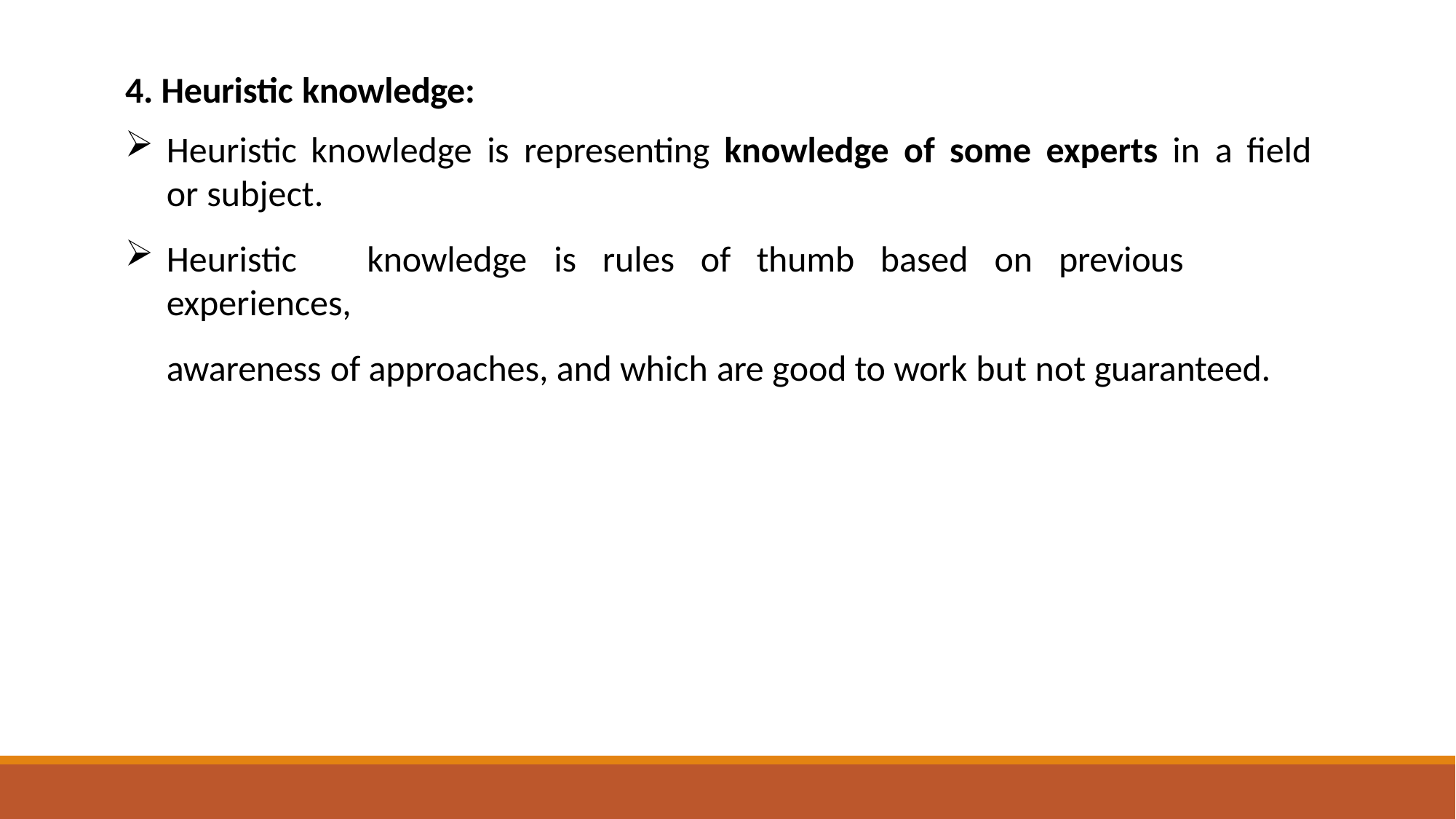

4. Heuristic knowledge:
Heuristic knowledge is representing knowledge of some experts in a field or subject.
Heuristic	knowledge	is	rules	of	thumb	based	on	previous	experiences,
awareness of approaches, and which are good to work but not guaranteed.